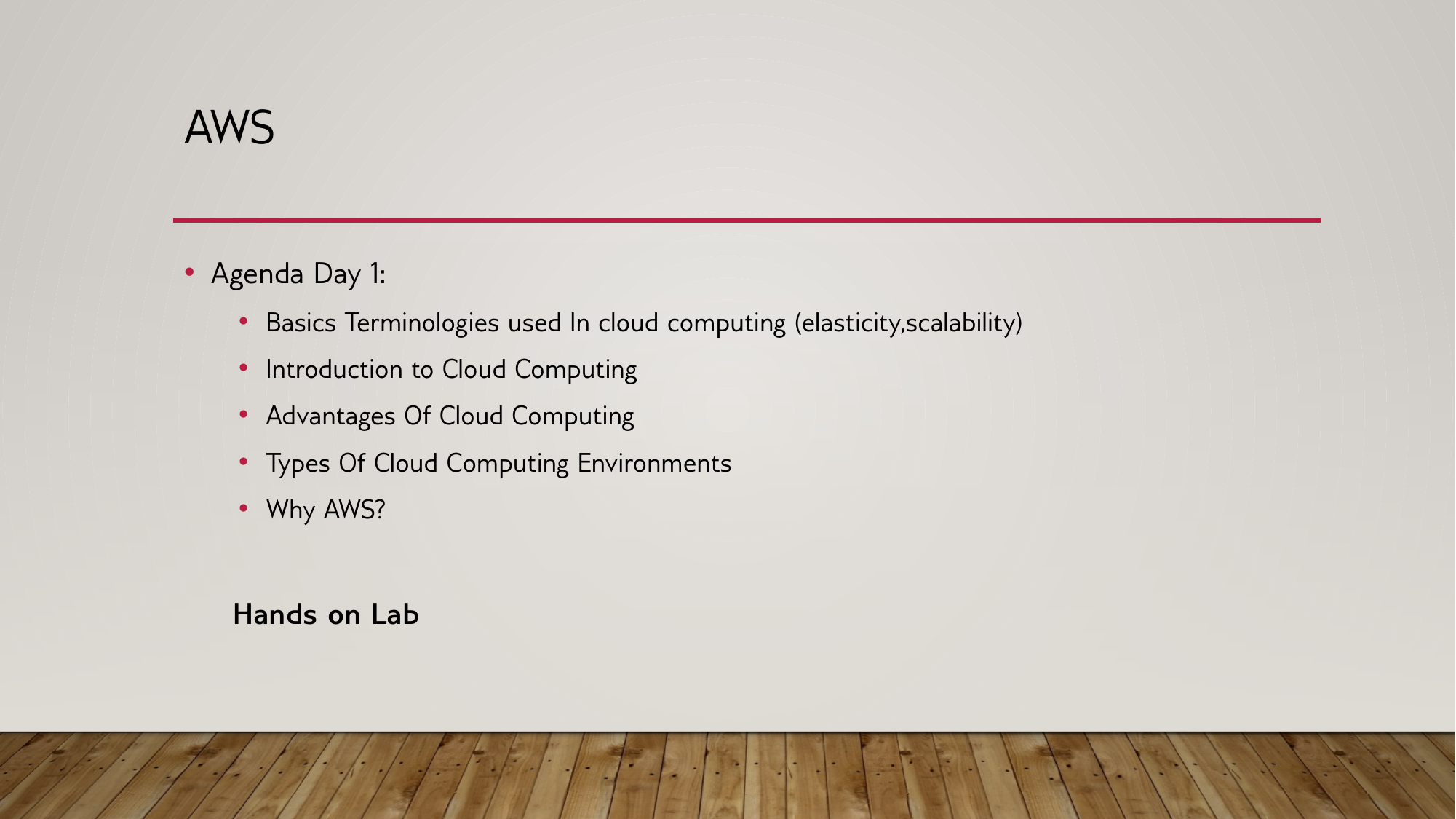

# AWS
Agenda Day 1:
Basics Terminologies used In cloud computing (elasticity,scalability)
Introduction to Cloud Computing
Advantages Of Cloud Computing
Types Of Cloud Computing Environments
Why AWS?

     Hands on Lab